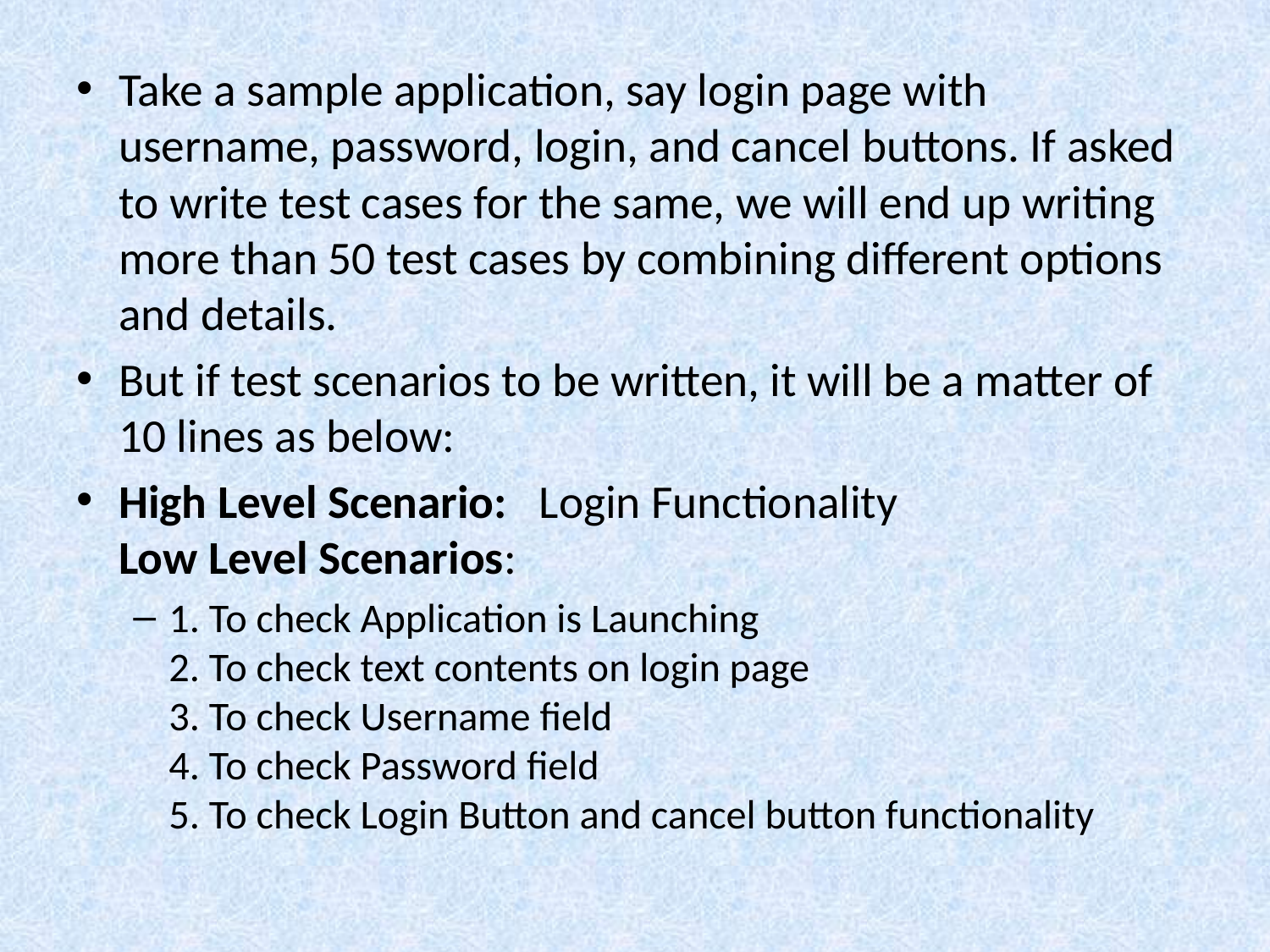

Take a sample application, say login page with username, password, login, and cancel buttons. If asked to write test cases for the same, we will end up writing more than 50 test cases by combining different options and details.
But if test scenarios to be written, it will be a matter of 10 lines as below:
High Level Scenario:   Login Functionality
Low Level Scenarios:
1. To check Application is Launching
2. To check text contents on login page
3. To check Username field
4. To check Password field
5. To check Login Button and cancel button functionality